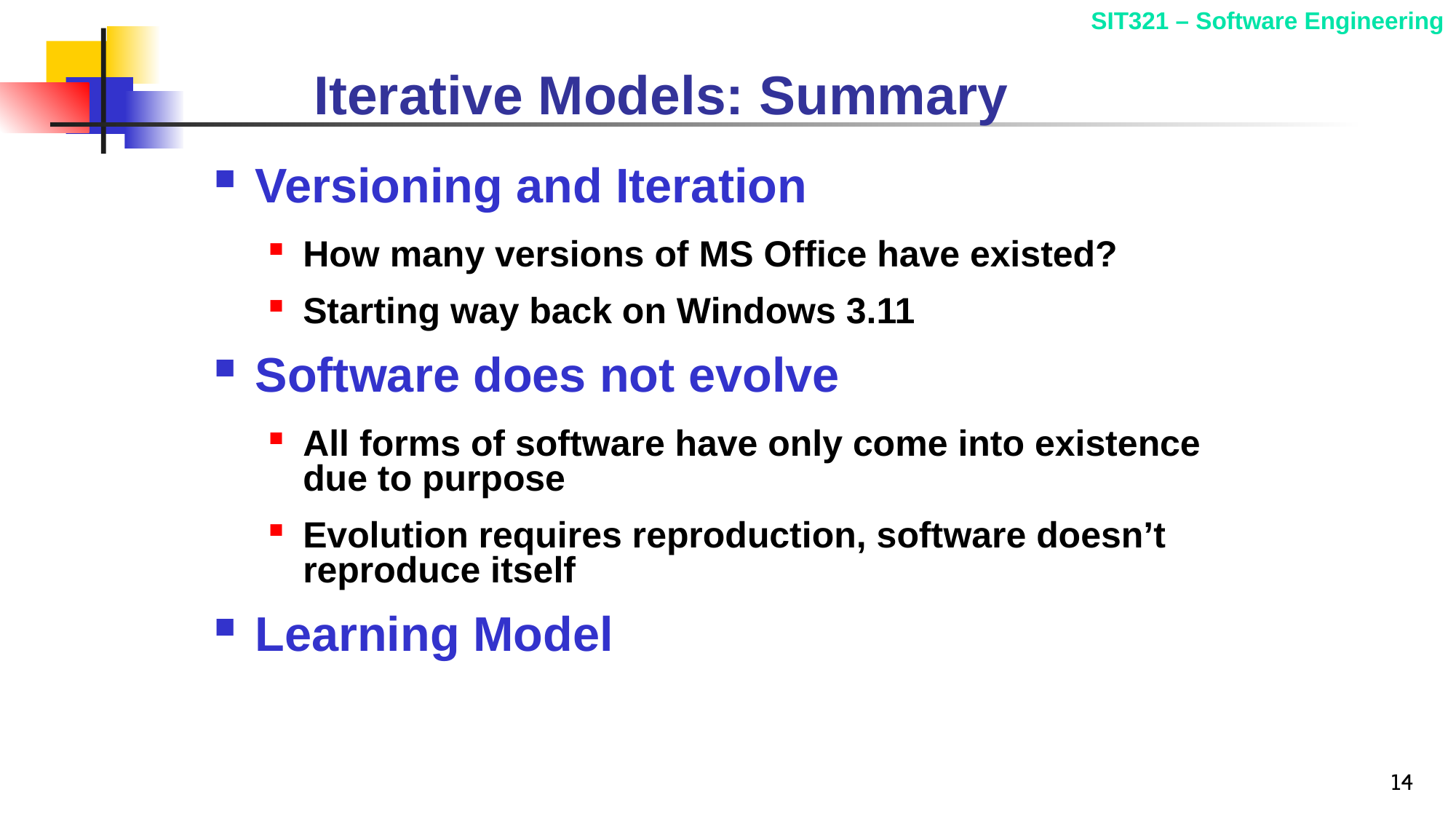

# Iterative Models: Summary
Versioning and Iteration
How many versions of MS Office have existed?
Starting way back on Windows 3.11
Software does not evolve
All forms of software have only come into existence due to purpose
Evolution requires reproduction, software doesn’t reproduce itself
Learning Model
14